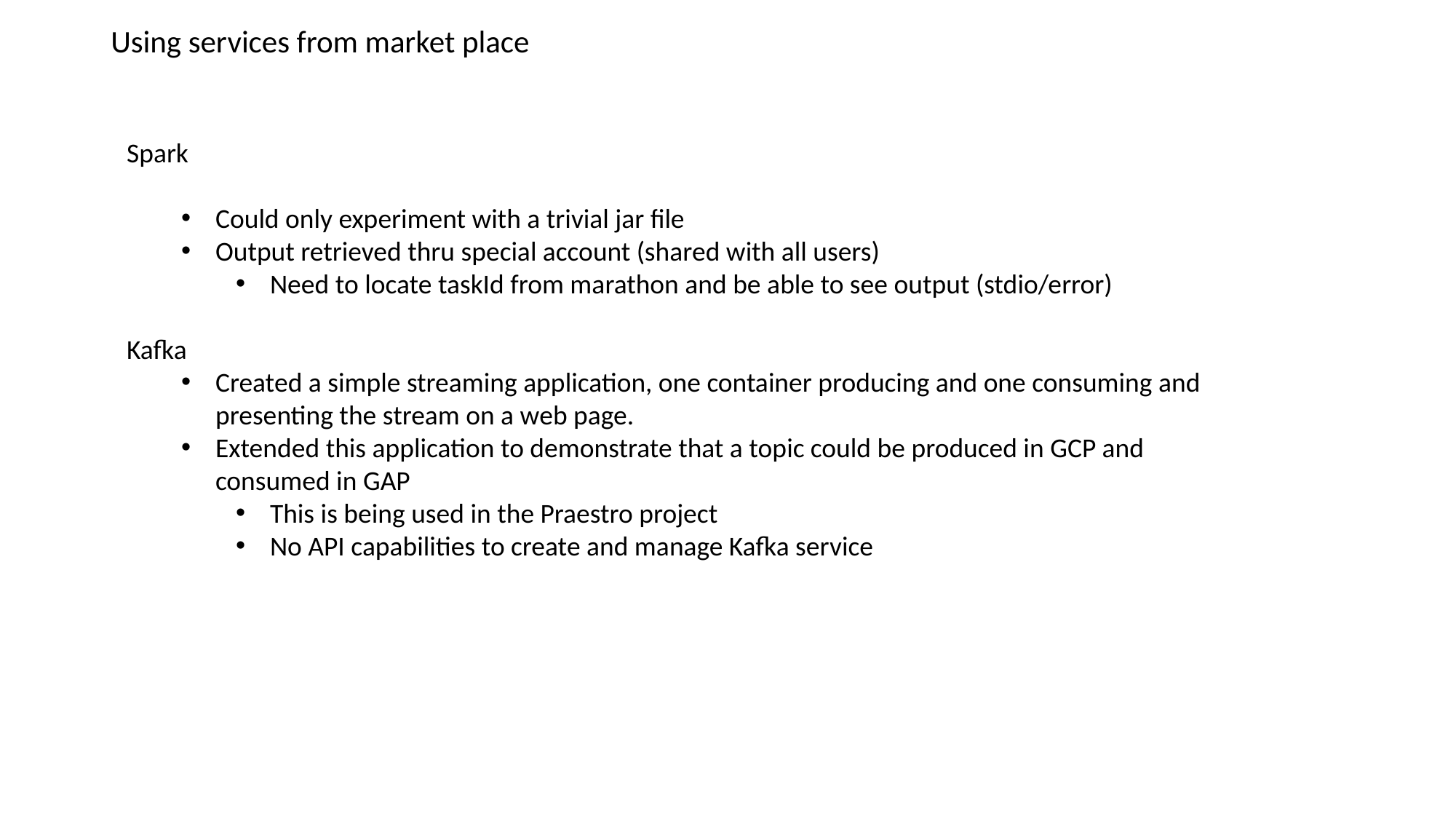

# Using services from market place
Spark

Could only experiment with a trivial jar file
Output retrieved thru special account (shared with all users)
Need to locate taskId from marathon and be able to see output (stdio/error)

Kafka
Created a simple streaming application, one container producing and one consuming and presenting the stream on a web page.
Extended this application to demonstrate that a topic could be produced in GCP and consumed in GAP
This is being used in the Praestro project
No API capabilities to create and manage Kafka service